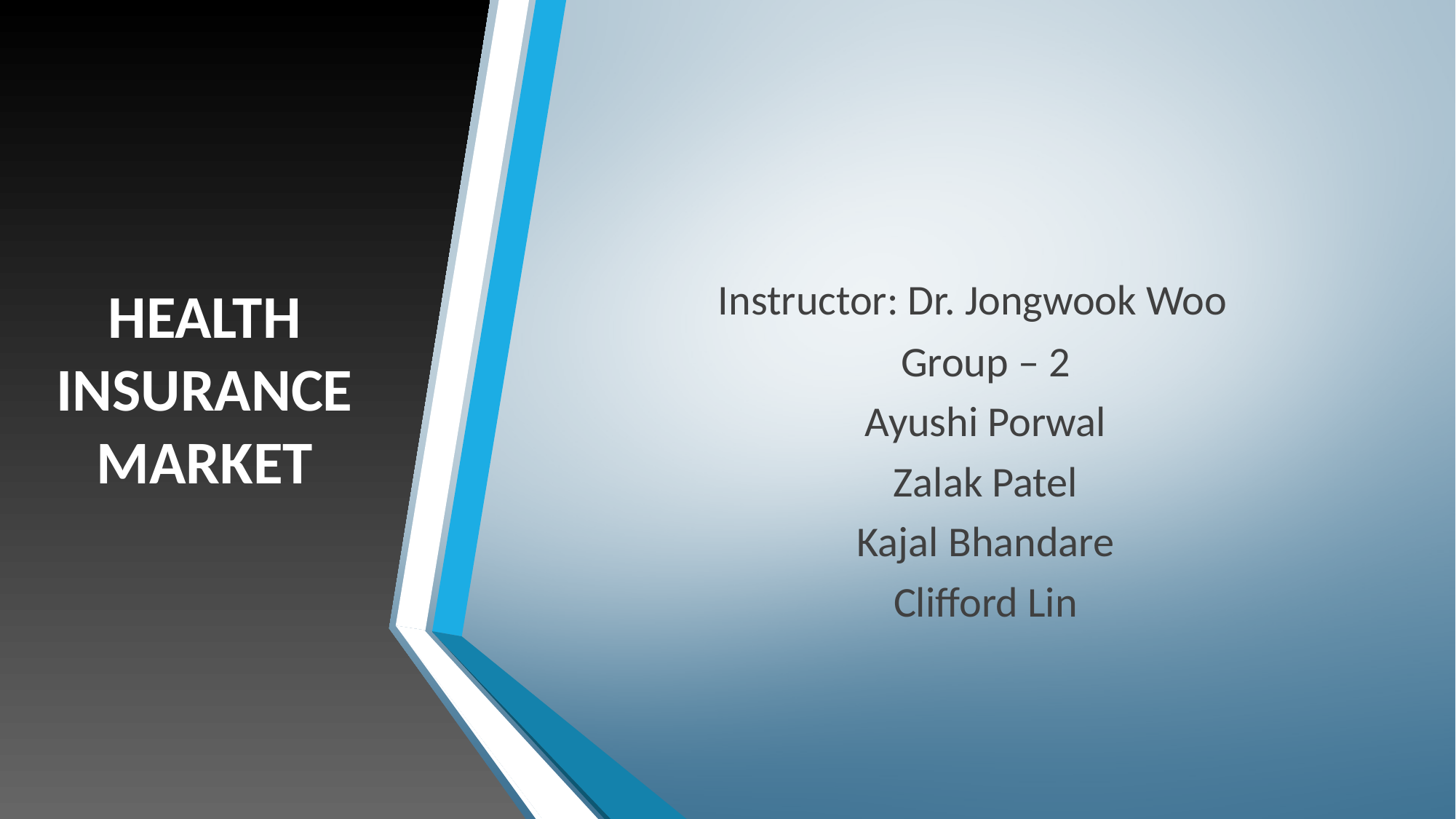

# HEALTH INSURANCE MARKET
Instructor: Dr. Jongwook Woo
Group – 2
Ayushi Porwal
Zalak Patel
Kajal Bhandare
Clifford Lin